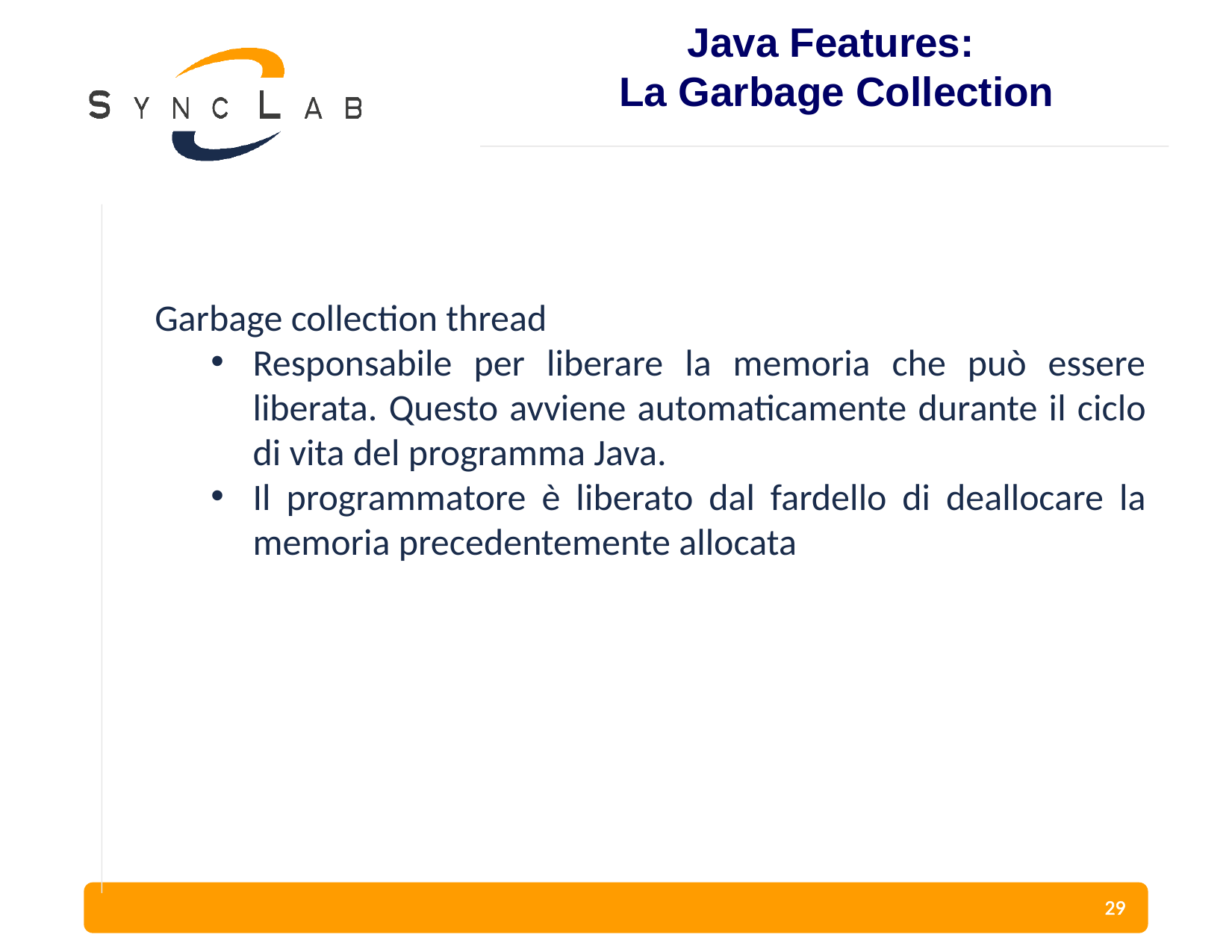

Java Features:
La Garbage Collection

Garbage collection thread
Responsabile per liberare la memoria che può essere liberata. Questo avviene automaticamente durante il ciclo di vita del programma Java.
Il programmatore è liberato dal fardello di deallocare la memoria precedentemente allocata

29